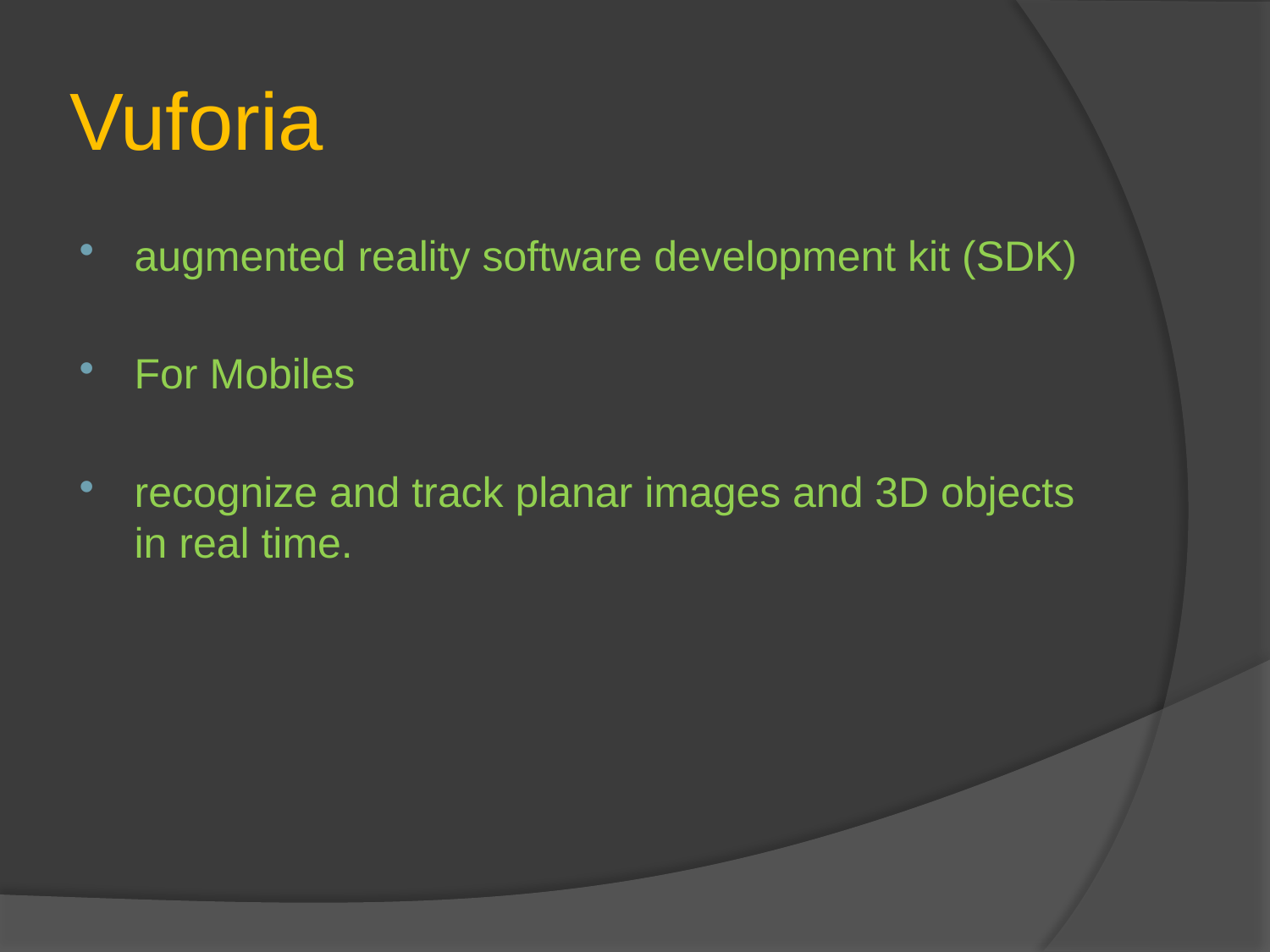

# Vuforia
augmented reality software development kit (SDK)

For Mobiles

recognize and track planar images and 3D objects in real time.